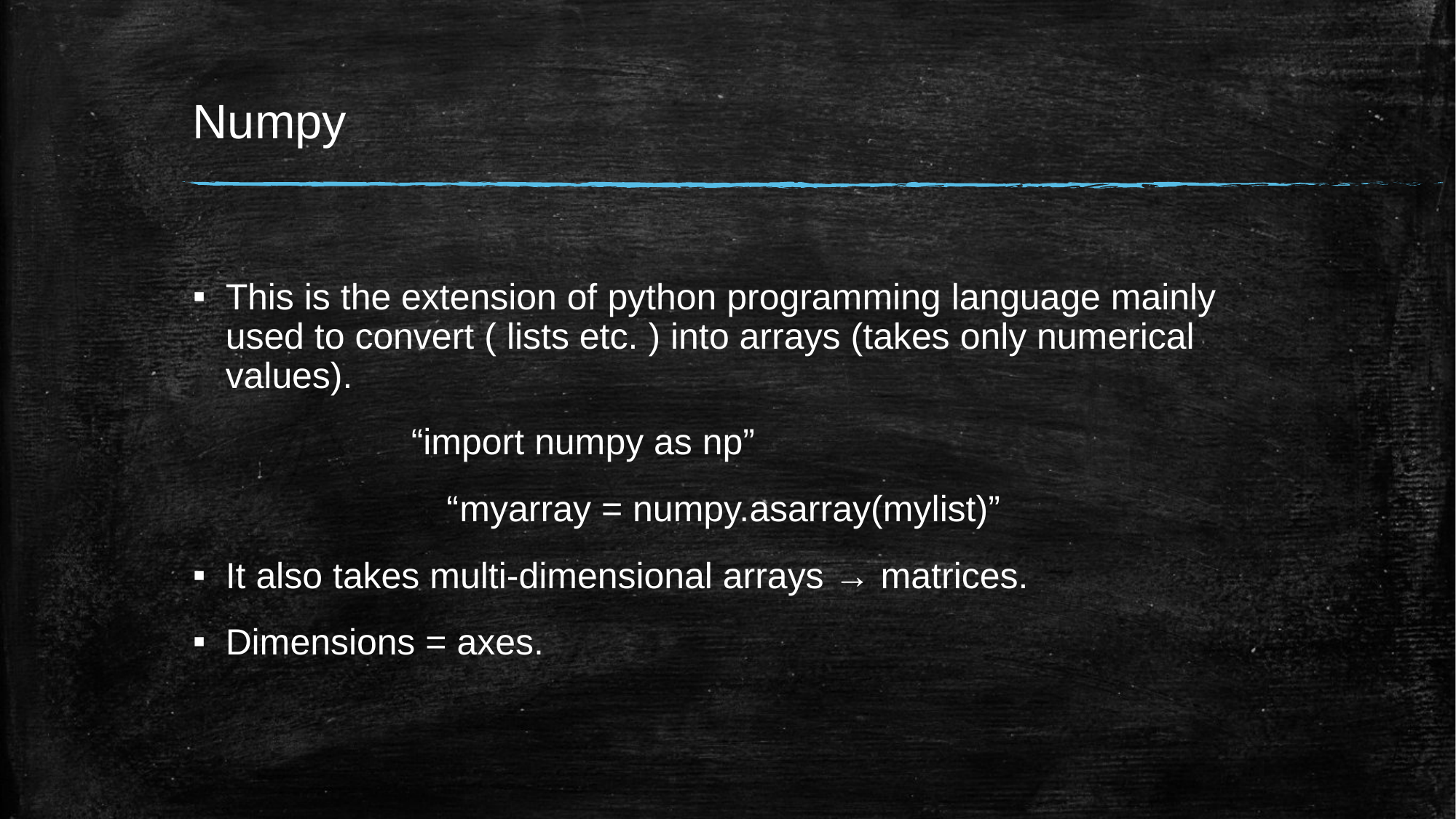

# Numpy
This is the extension of python programming language mainly used to convert ( lists etc. ) into arrays (takes only numerical values).
     		“import numpy as np”
                         “myarray = numpy.asarray(mylist)”
It also takes multi-dimensional arrays → matrices.
Dimensions = axes.